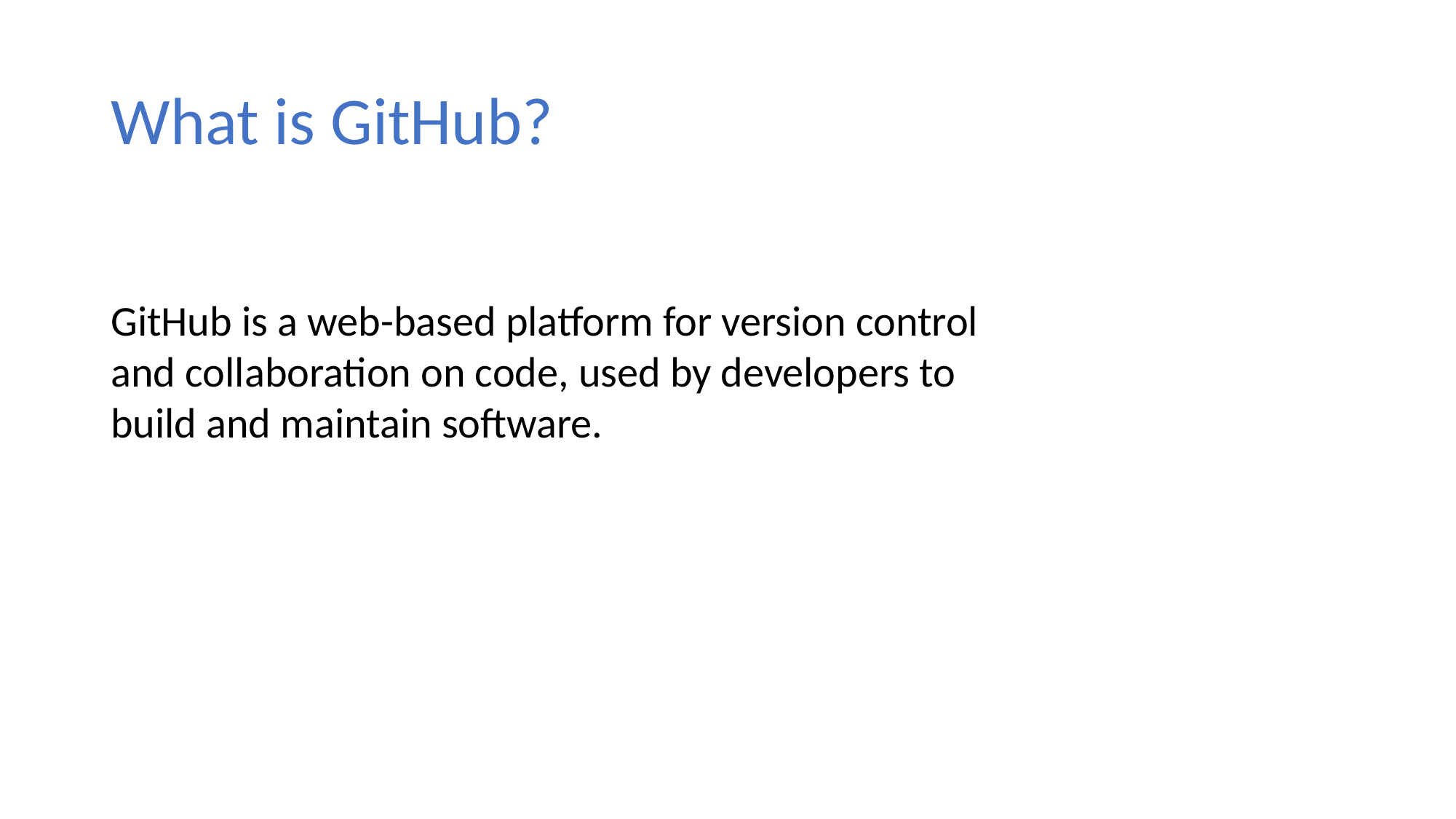

# What is GitHub?
GitHub is a web-based platform for version control and collaboration on code, used by developers to build and maintain software.